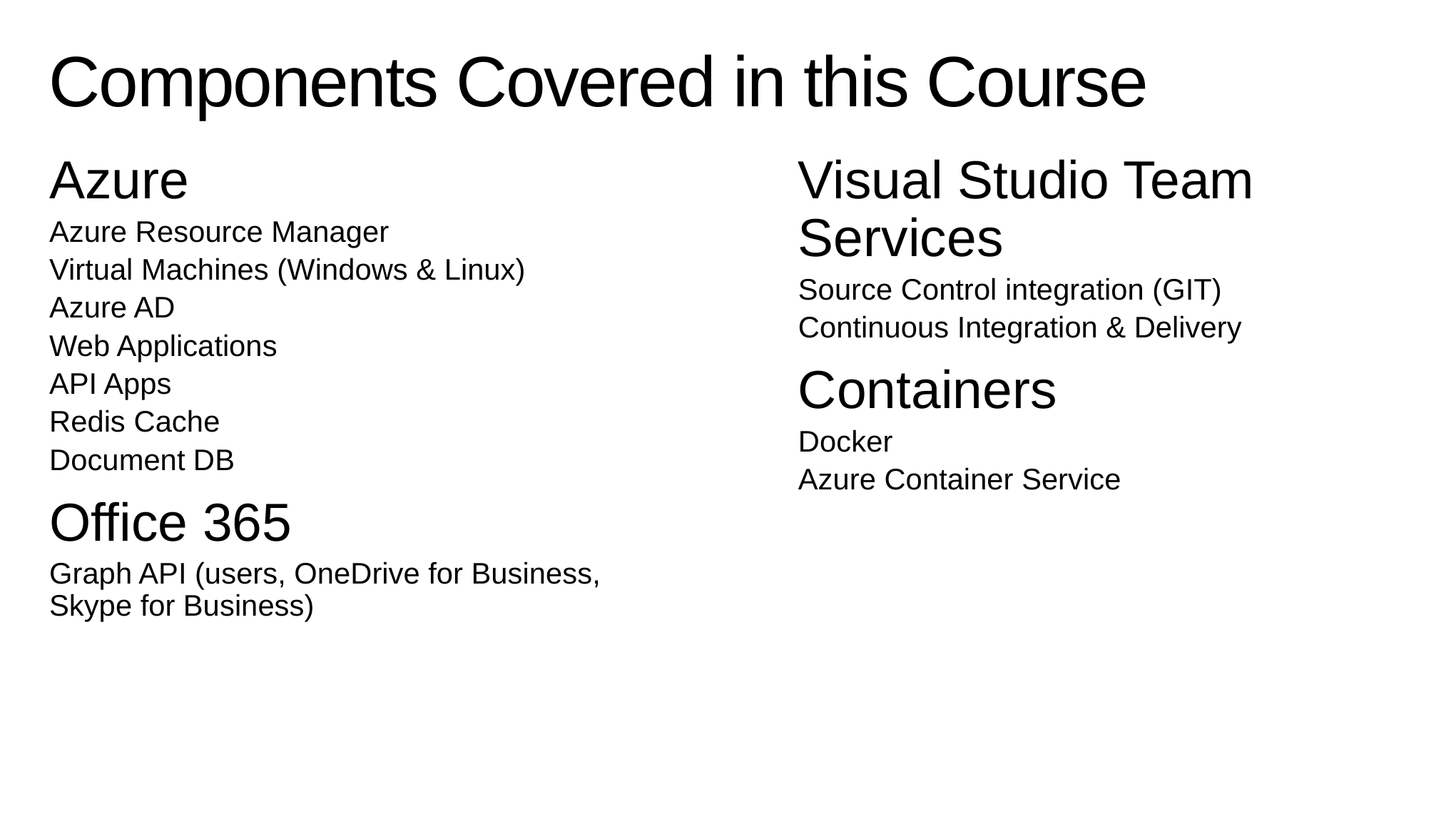

# Components Covered in this Course
Visual Studio Team Services
Source Control integration (GIT)
Continuous Integration & Delivery
Containers
Docker
Azure Container Service

Azure
Azure Resource Manager
Virtual Machines (Windows & Linux)
Azure AD
Web Applications
API Apps
Redis Cache
Document DB
Office 365
Graph API (users, OneDrive for Business, Skype for Business)